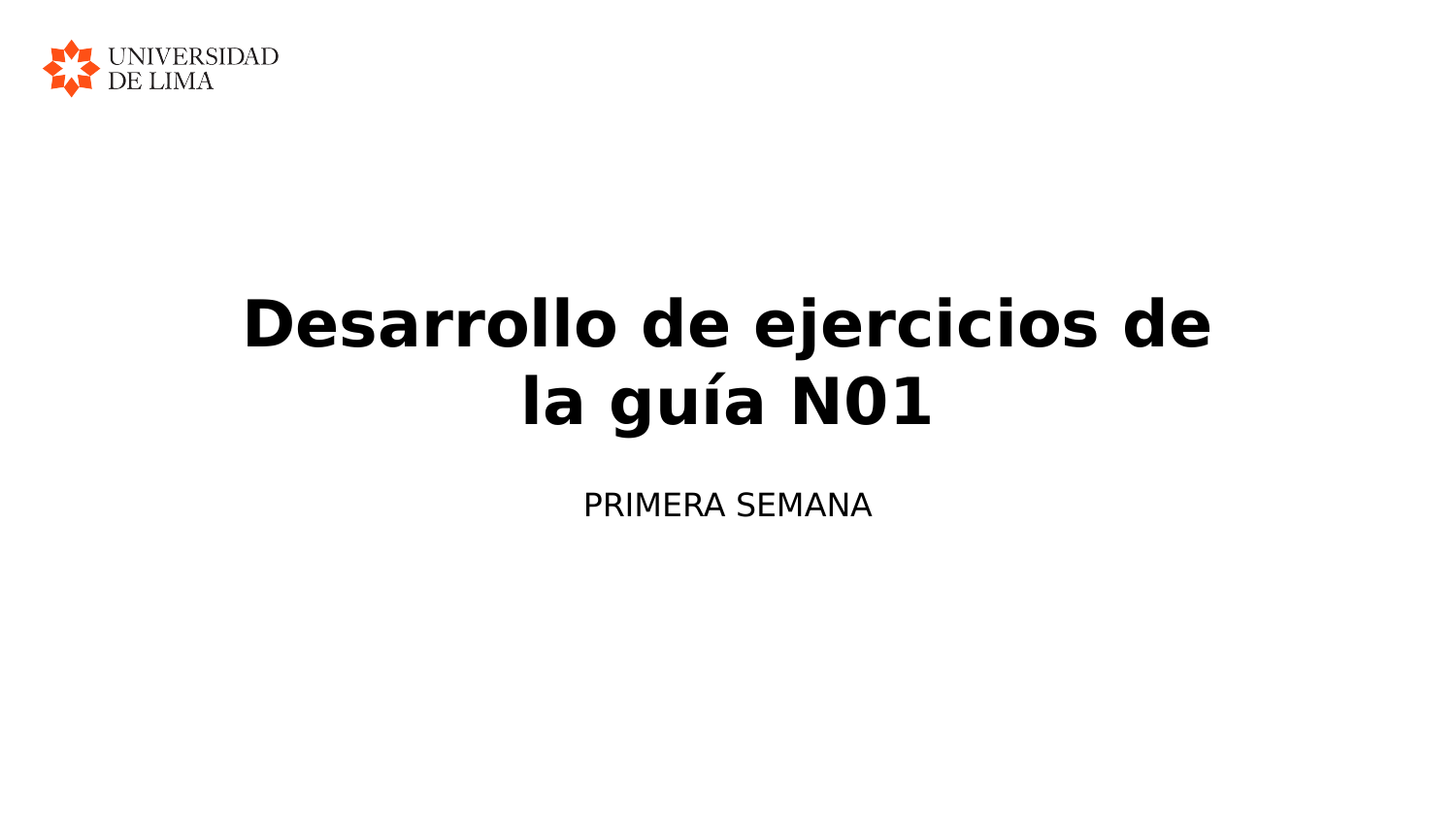

# Desarrollo de ejercicios de la guía N01
PRIMERA SEMANA